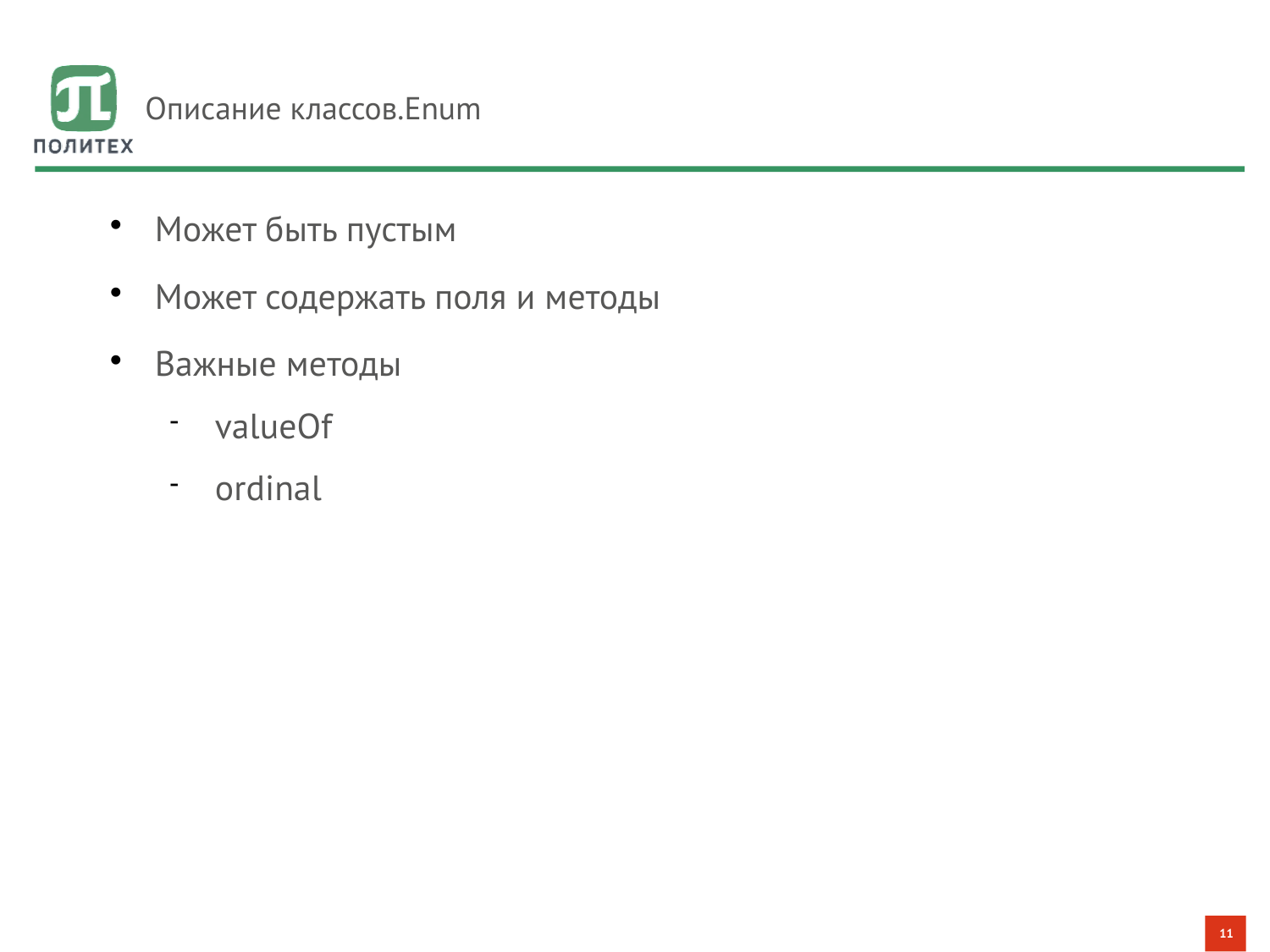

# Описание классов.Enum
Может быть пустым
Может содержать поля и методы
Важные методы
valueOf
ordinal
11